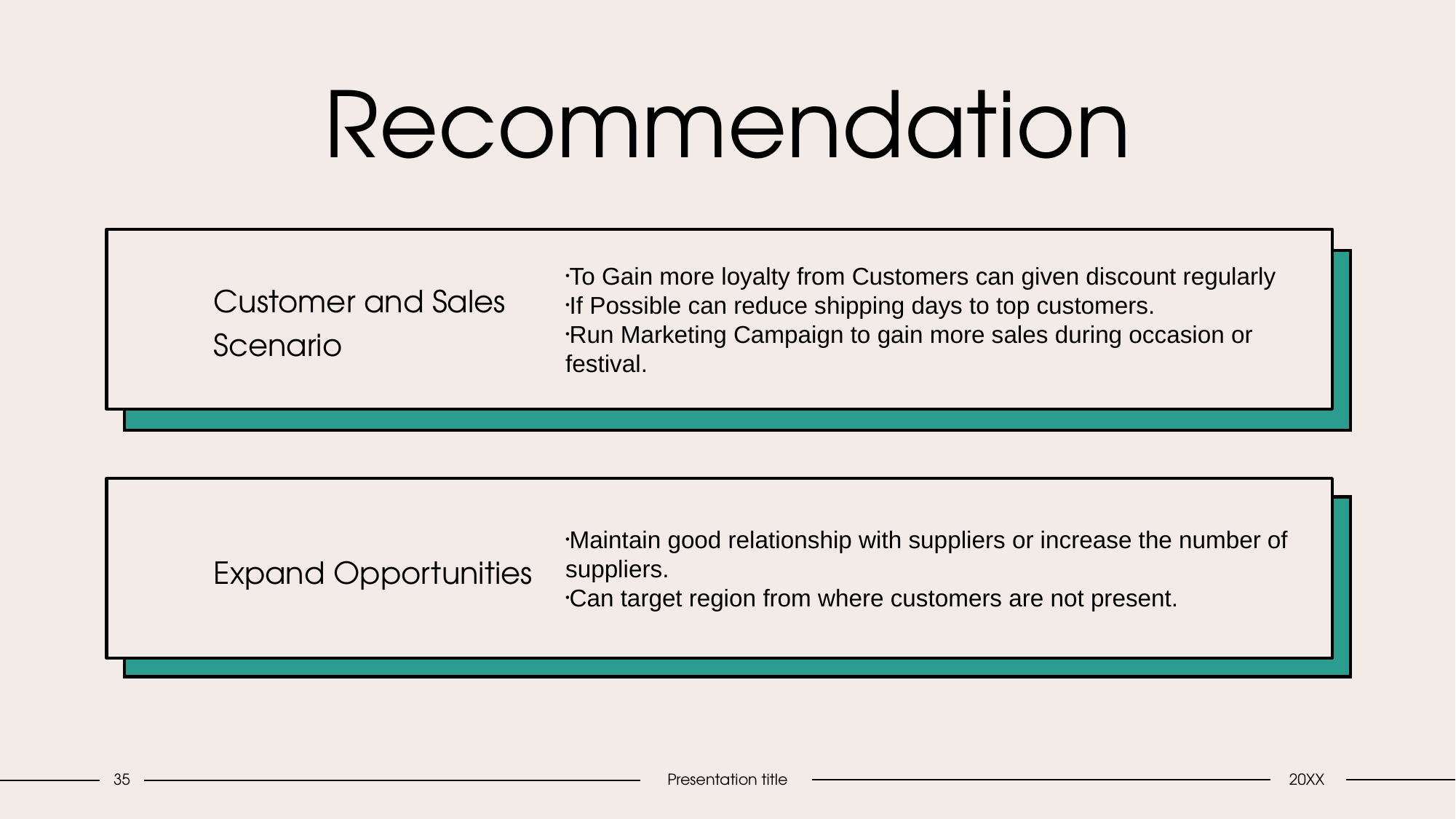

# Recommendation
Customer and Sales
Scenario
To Gain more loyalty from Customers can given discount regularly
If Possible can reduce shipping days to top customers.
Run Marketing Campaign to gain more sales during occasion or festival.
Expand Opportunities
Maintain good relationship with suppliers or increase the number of suppliers.
Can target region from where customers are not present.
35
Presentation title
20XX